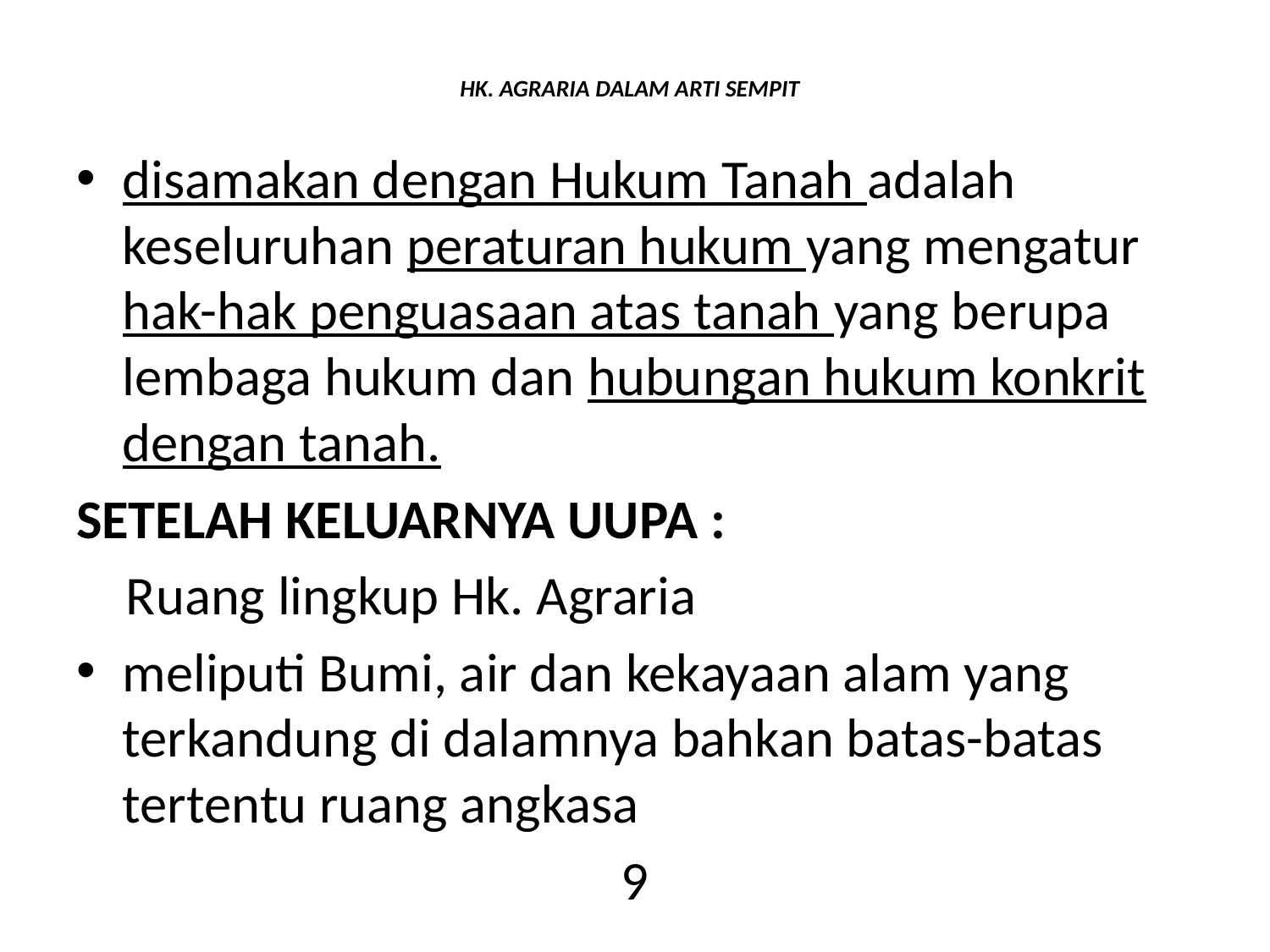

# HK. AGRARIA DALAM ARTI SEMPIT
disamakan dengan Hukum Tanah adalah keseluruhan peraturan hukum yang mengatur hak-hak penguasaan atas tanah yang berupa lembaga hukum dan hubungan hukum konkrit dengan tanah.
SETELAH KELUARNYA UUPA :
    Ruang lingkup Hk. Agraria
meliputi Bumi, air dan kekayaan alam yang terkandung di dalamnya bahkan batas-batas tertentu ruang angkasa
9